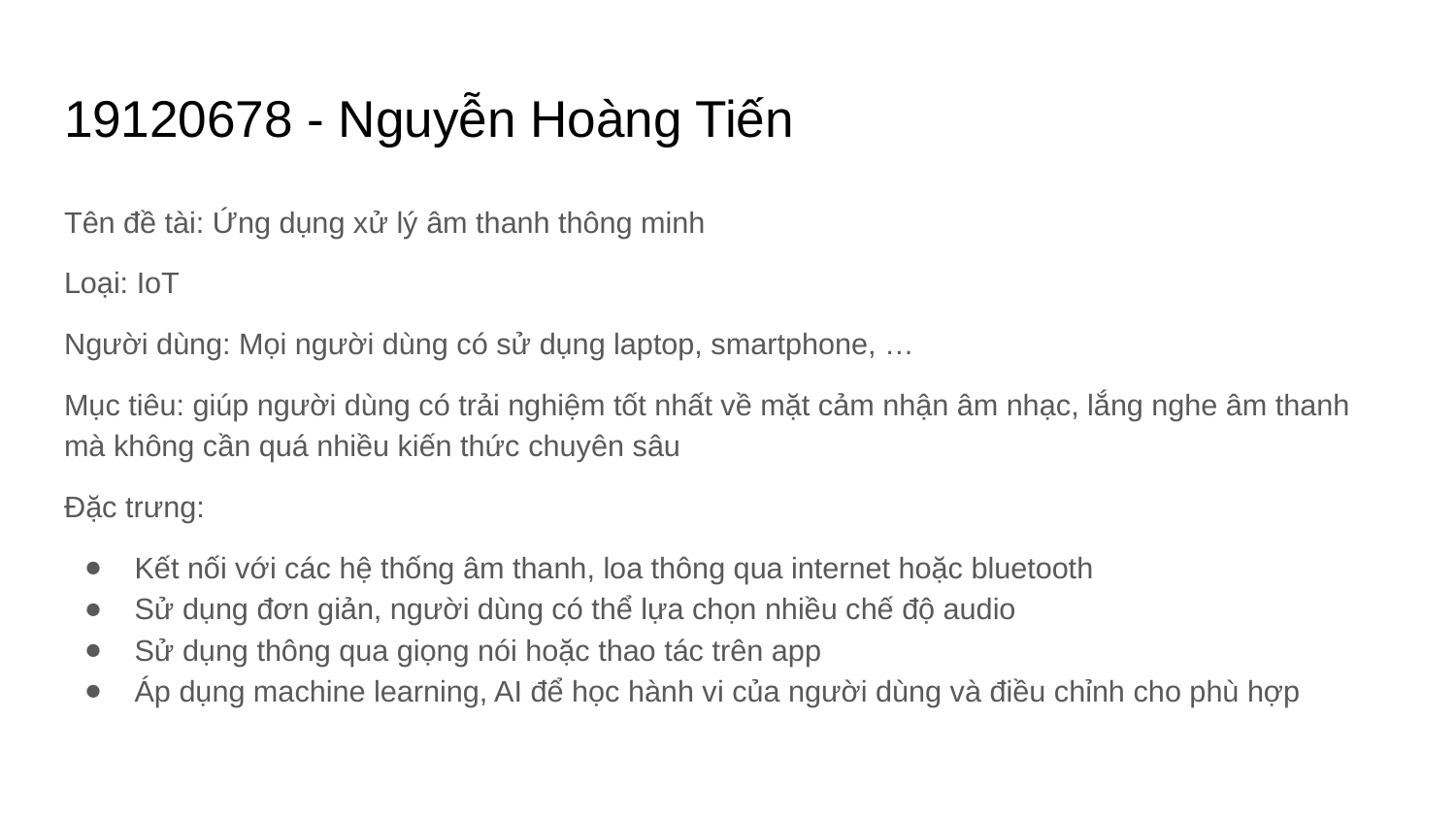

# 19120678 - Nguyễn Hoàng Tiến
Tên đề tài: Ứng dụng xử lý âm thanh thông minh
Loại: IoT
Người dùng: Mọi người dùng có sử dụng laptop, smartphone, …
Mục tiêu: giúp người dùng có trải nghiệm tốt nhất về mặt cảm nhận âm nhạc, lắng nghe âm thanh mà không cần quá nhiều kiến thức chuyên sâu
Đặc trưng:
Kết nối với các hệ thống âm thanh, loa thông qua internet hoặc bluetooth
Sử dụng đơn giản, người dùng có thể lựa chọn nhiều chế độ audio
Sử dụng thông qua giọng nói hoặc thao tác trên app
Áp dụng machine learning, AI để học hành vi của người dùng và điều chỉnh cho phù hợp